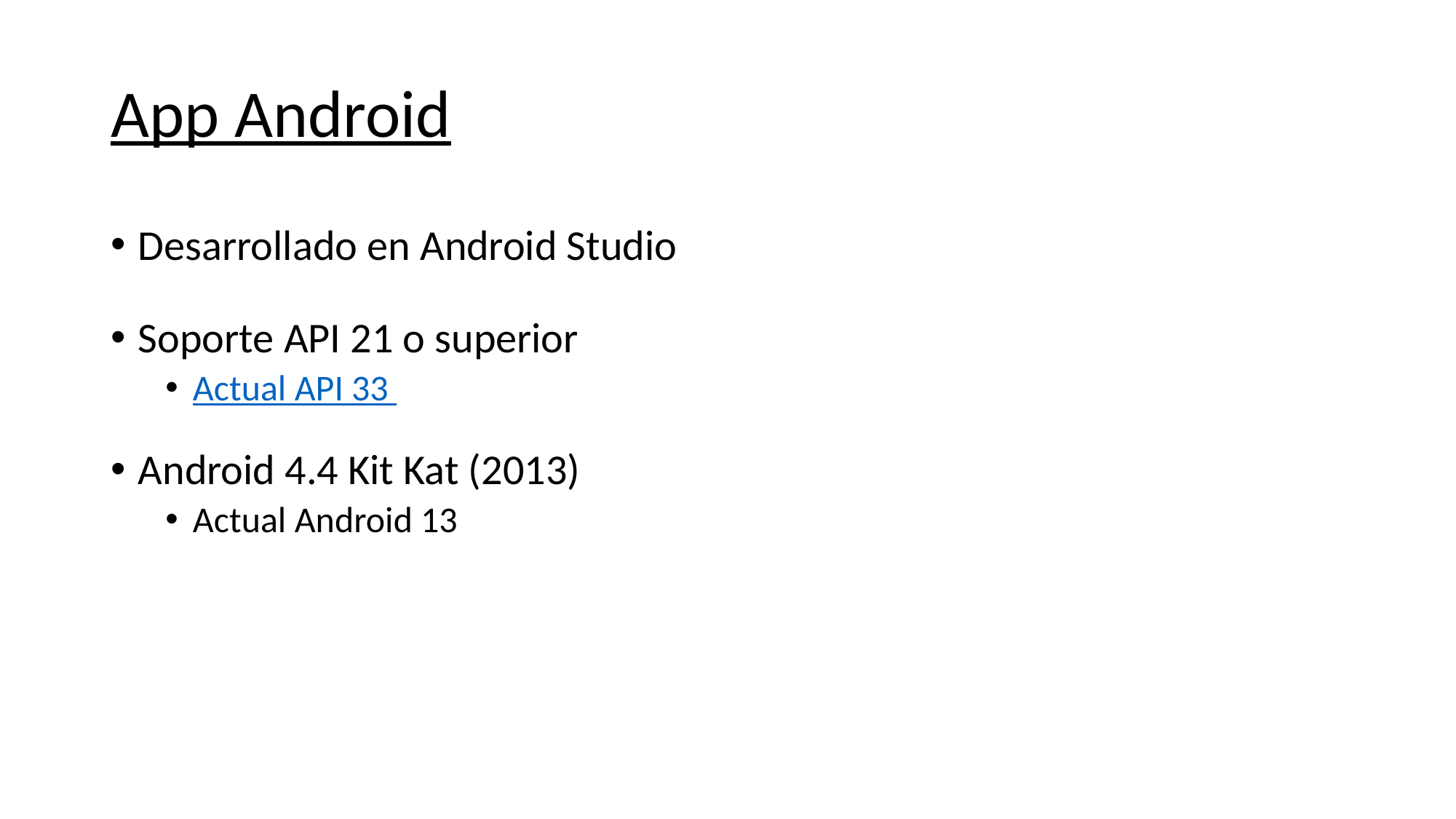

# App Android
Desarrollado en Android Studio

Soporte API 21 o superior
Actual API 33

Android 4.4 Kit Kat (2013)
Actual Android 13